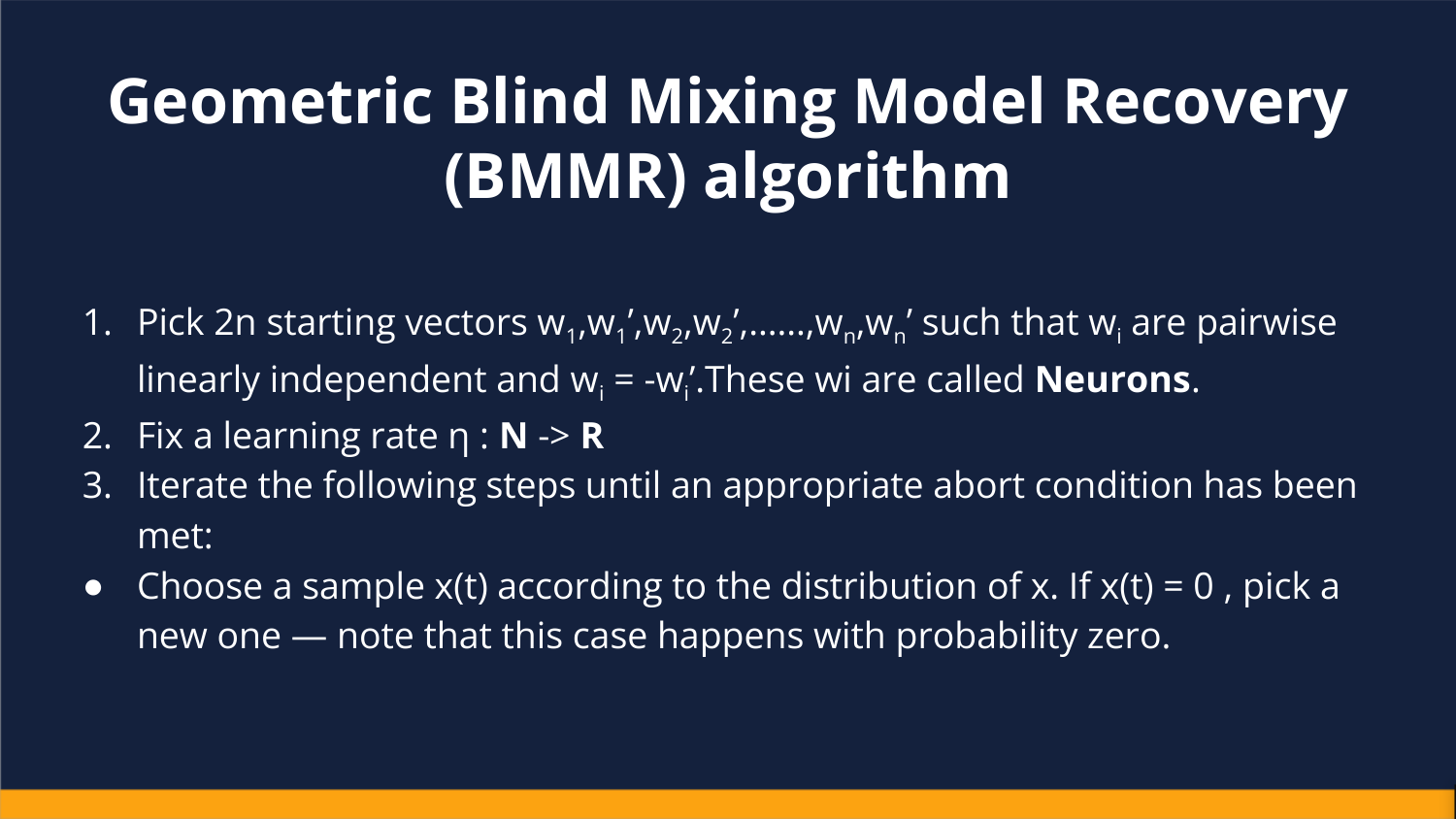

# Geometric Blind Mixing Model Recovery (BMMR) algorithm
Pick 2n starting vectors w1,w1’,w2,w2’,......,wn,wn’ such that wi are pairwise linearly independent and wi = -wi’.These wi are called Neurons.
Fix a learning rate η : N -> R
Iterate the following steps until an appropriate abort condition has been met:
Choose a sample x(t) according to the distribution of x. If x(t) = 0 , pick a new one — note that this case happens with probability zero.